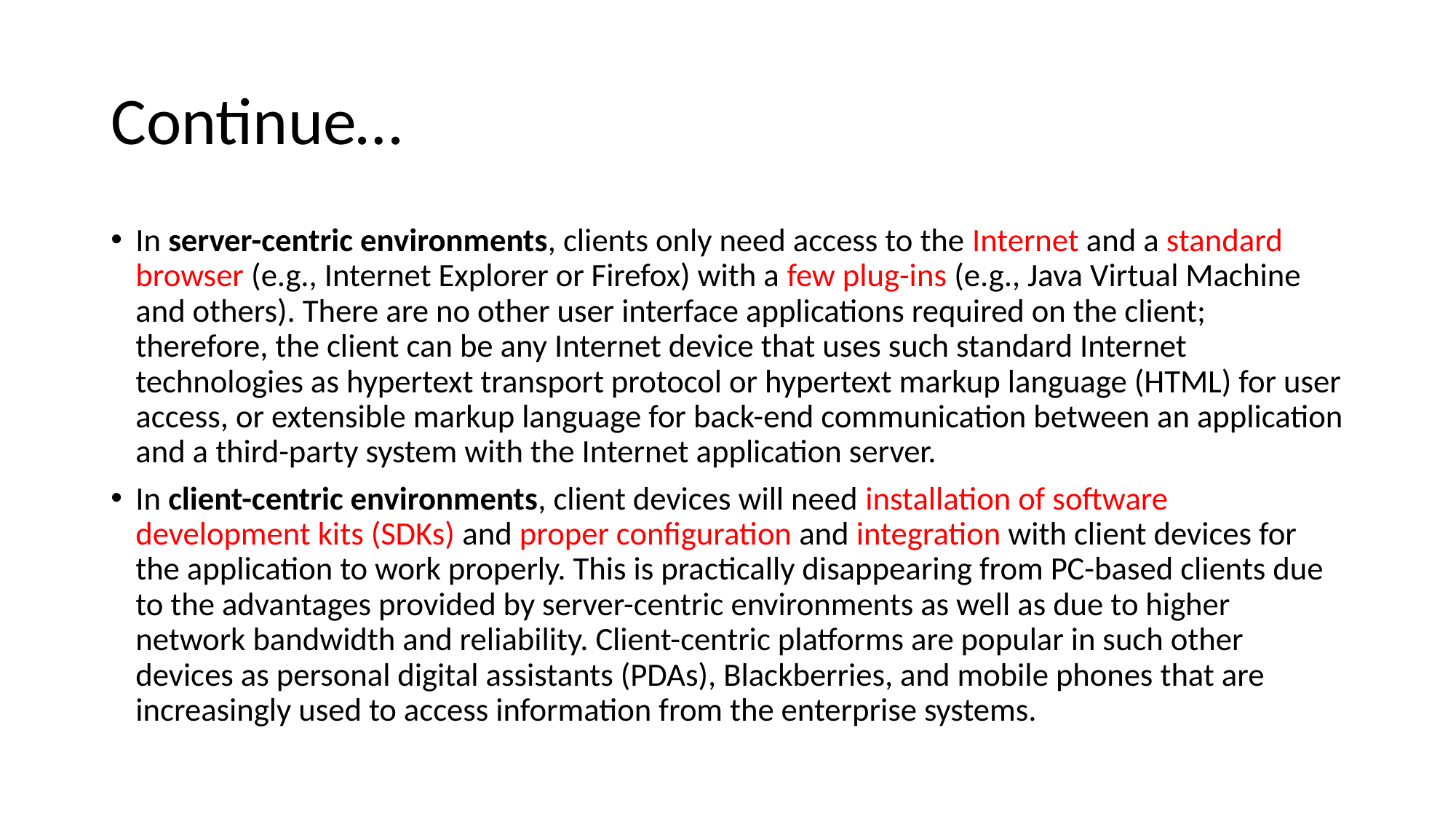

# Continue…
In server-centric environments, clients only need access to the Internet and a standard browser (e.g., Internet Explorer or Firefox) with a few plug-ins (e.g., Java Virtual Machine and others). There are no other user interface applications required on the client; therefore, the client can be any Internet device that uses such standard Internet technologies as hypertext transport protocol or hypertext markup language (HTML) for user access, or extensible markup language for back-end communication between an application and a third-party system with the Internet application server.
In client-centric environments, client devices will need installation of software development kits (SDKs) and proper configuration and integration with client devices for the application to work properly. This is practically disappearing from PC-based clients due to the advantages provided by server-centric environments as well as due to higher network bandwidth and reliability. Client-centric platforms are popular in such other devices as personal digital assistants (PDAs), Blackberries, and mobile phones that are increasingly used to access information from the enterprise systems.